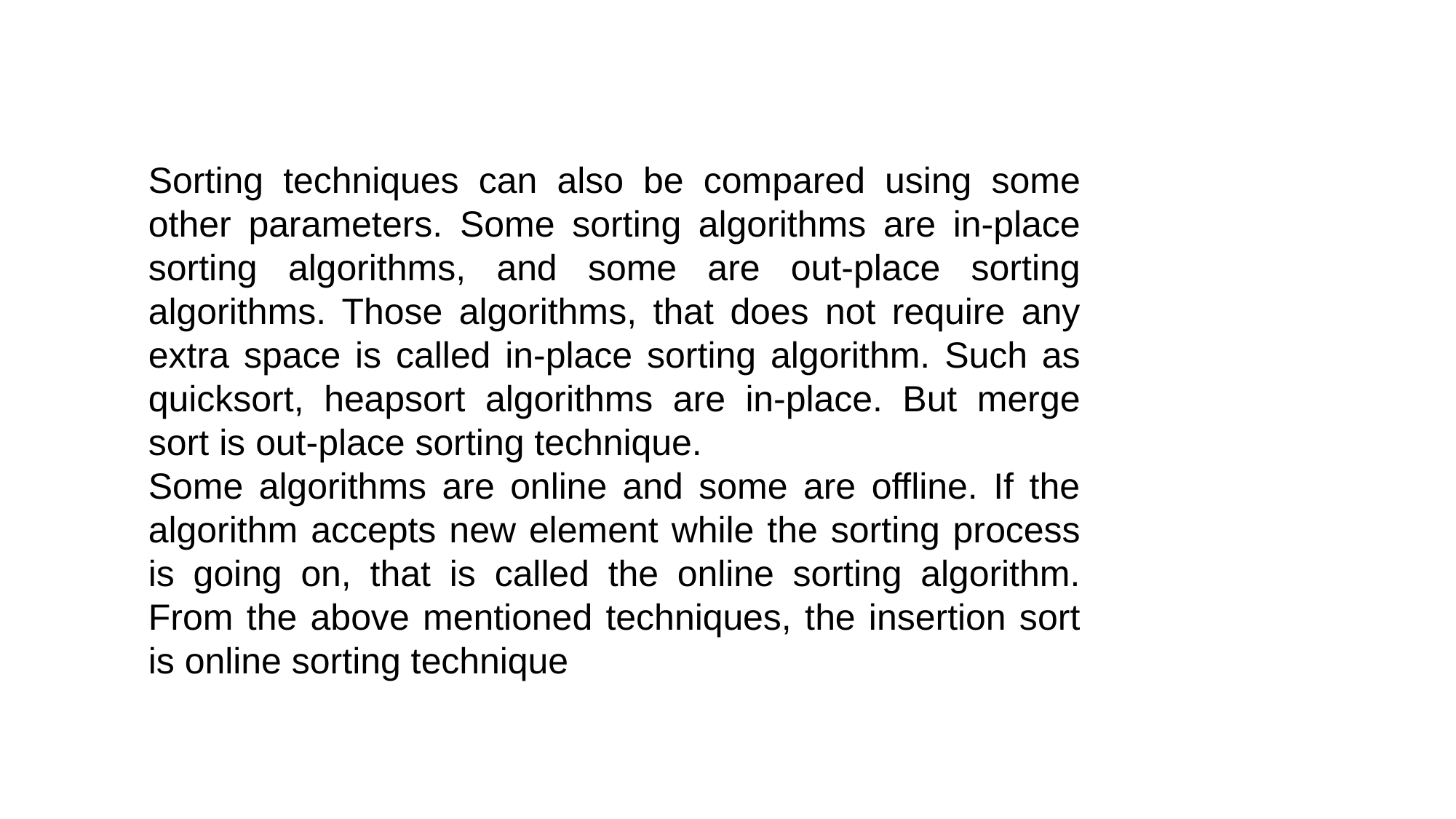

#
Sorting techniques can also be compared using some other parameters. Some sorting algorithms are in-place sorting algorithms, and some are out-place sorting algorithms. Those algorithms, that does not require any extra space is called in-place sorting algorithm. Such as quicksort, heapsort algorithms are in-place. But merge sort is out-place sorting technique.
Some algorithms are online and some are offline. If the algorithm accepts new element while the sorting process is going on, that is called the online sorting algorithm. From the above mentioned techniques, the insertion sort is online sorting technique